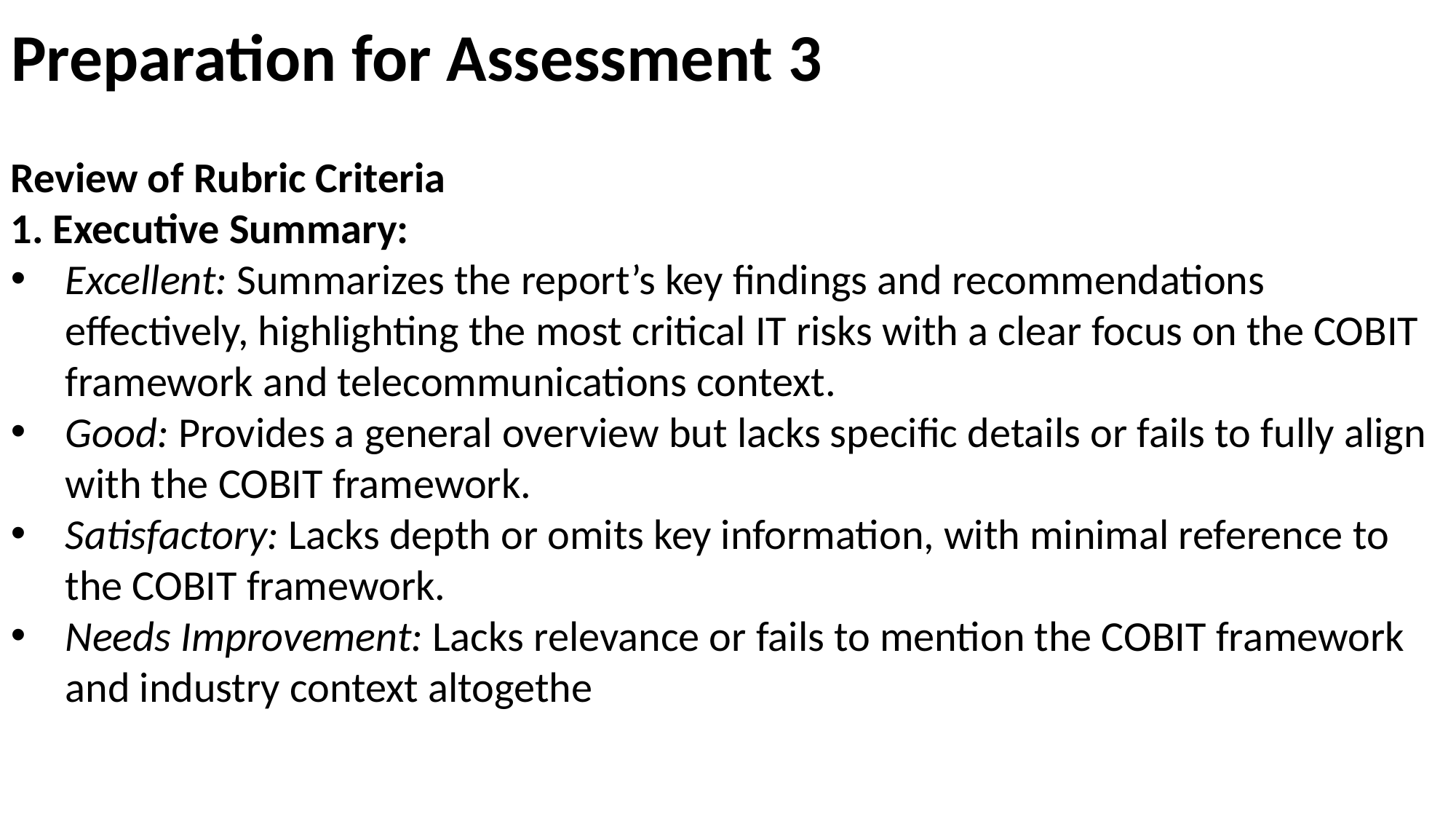

# Preparation for Assessment 3
Review of Rubric Criteria
1. Executive Summary:
Excellent: Summarizes the report’s key findings and recommendations effectively, highlighting the most critical IT risks with a clear focus on the COBIT framework and telecommunications context.
Good: Provides a general overview but lacks specific details or fails to fully align with the COBIT framework.
Satisfactory: Lacks depth or omits key information, with minimal reference to the COBIT framework.
Needs Improvement: Lacks relevance or fails to mention the COBIT framework and industry context altogethe